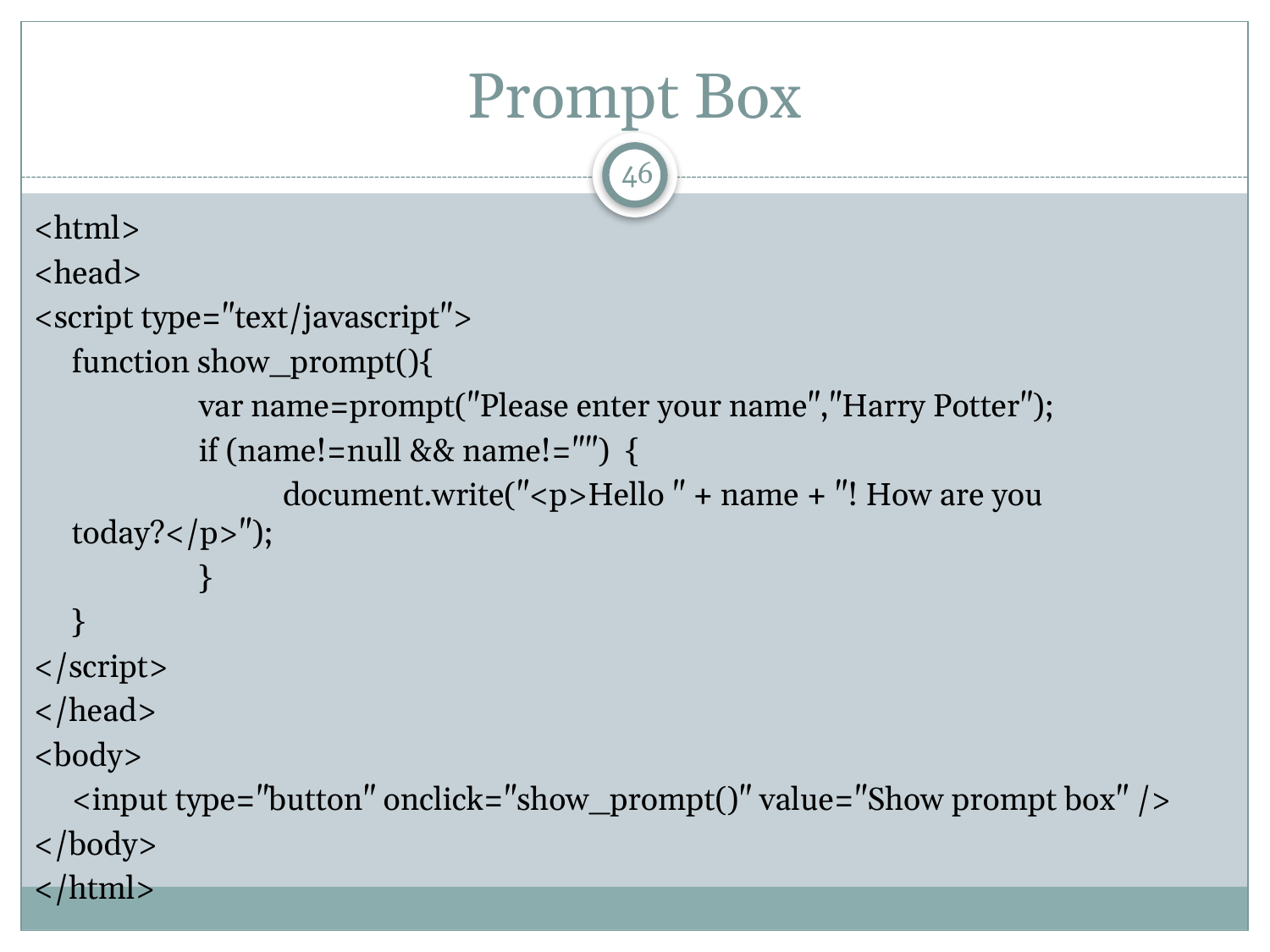

# Prompt Box
46
<html>
<head>
<script type="text/javascript">
	function show_prompt(){
		var name=prompt("Please enter your name","Harry Potter");
		if (name!=null && name!="")  {
		           document.write("<p>Hello " + name + "! How are you today?</p>");
  		}
	}
</script>
</head>
<body>
	<input type="button" onclick="show_prompt()" value="Show prompt box" />
</body>
</html>